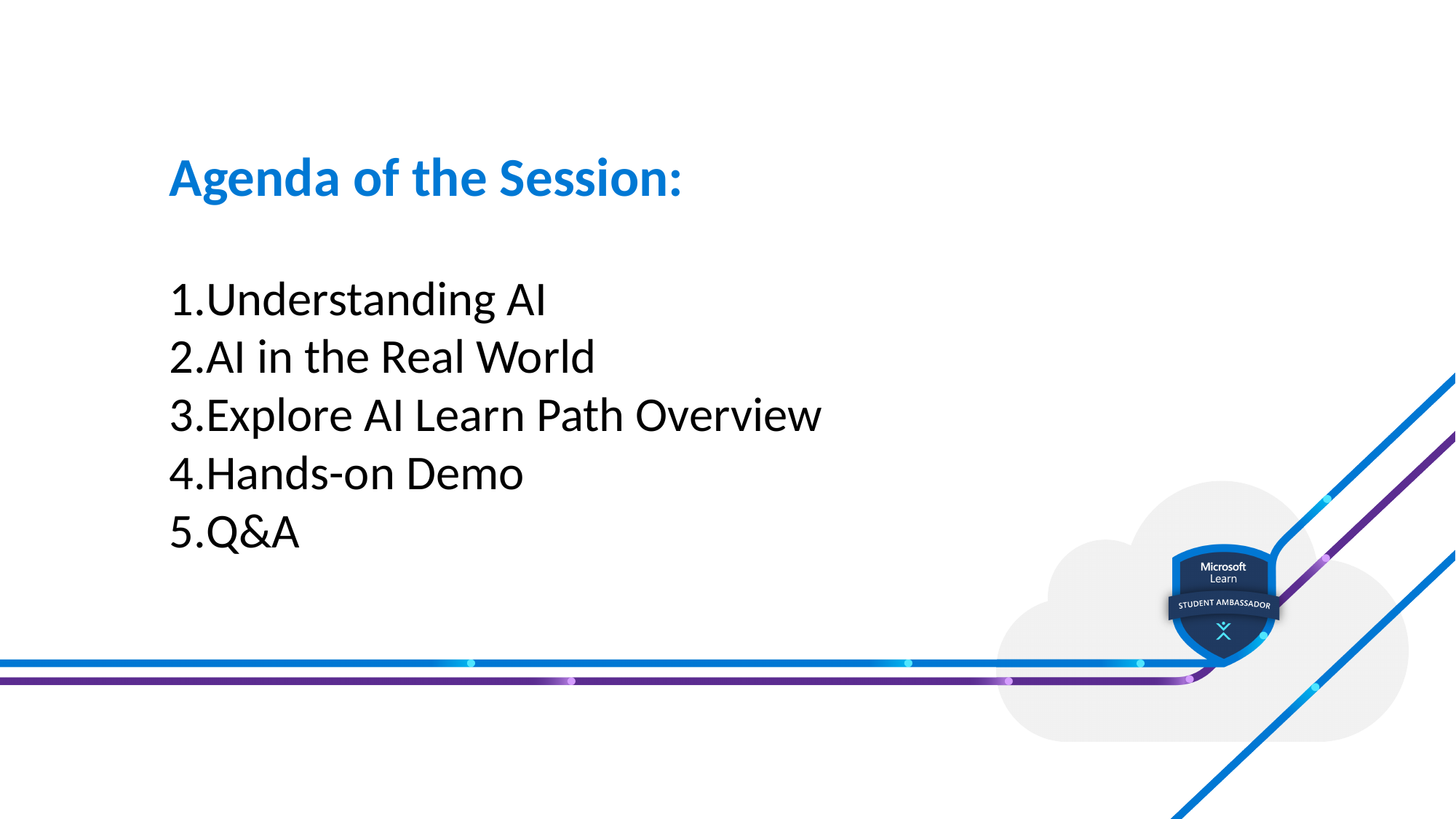

Agenda of the Session:
Understanding AI
AI in the Real World
Explore AI Learn Path Overview
Hands-on Demo
Q&A